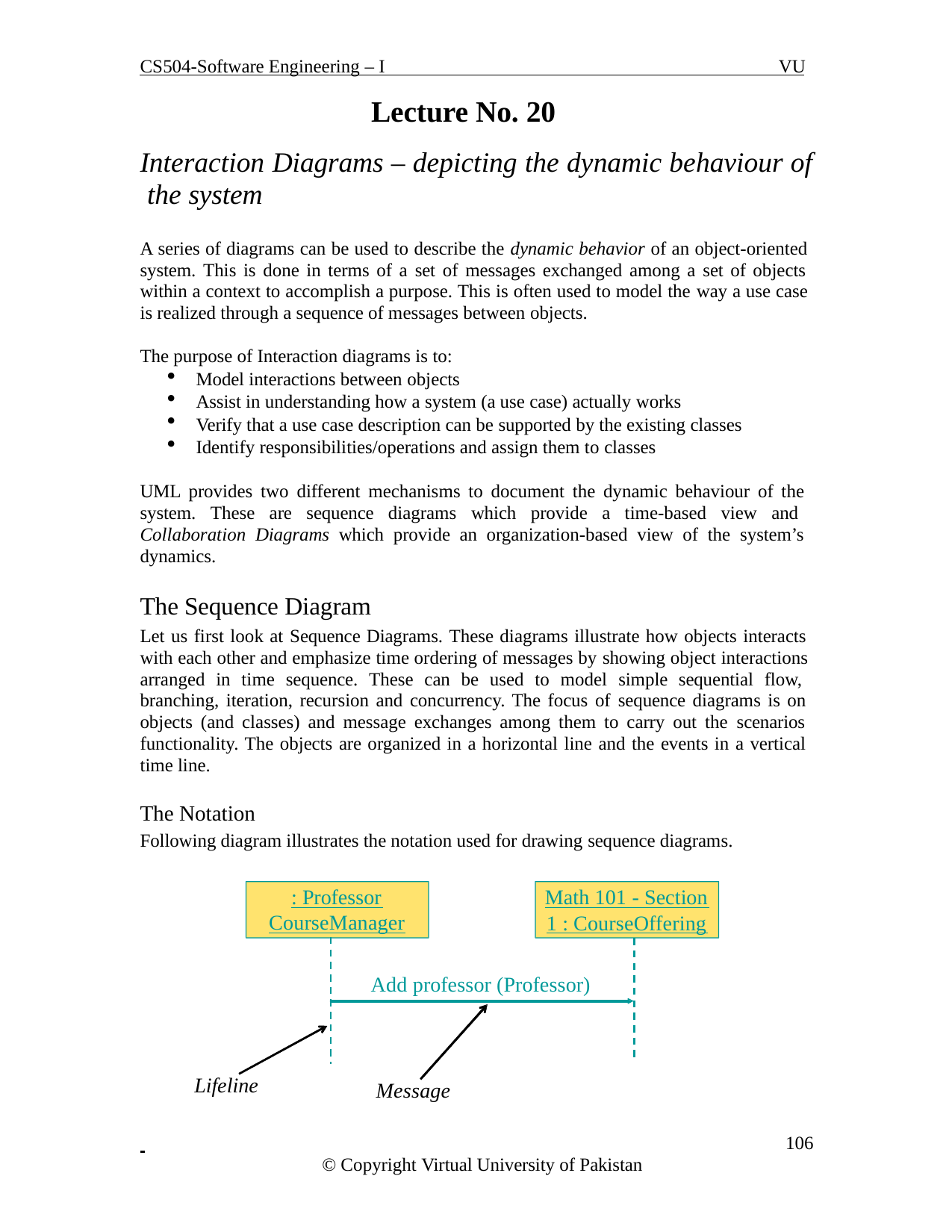

CS504-Software Engineering – I	VU
Lecture No. 20
Interaction Diagrams – depicting the dynamic behaviour of  the system

A series of diagrams can be used to describe the dynamic behavior of an object-oriented  system. This is done in terms of a set of messages exchanged among a set of objects  within a context to accomplish a purpose. This is often used to model the way a use case  is realized through a sequence of messages between objects.

The purpose of Interaction diagrams is to:
Model interactions between objects
Assist in understanding how a system (a use case) actually works
Verify that a use case description can be supported by the existing classes
Identify responsibilities/operations and assign them to classes

UML provides two different mechanisms to document the dynamic behaviour of the  system. These are sequence diagrams which provide a time-based view and  Collaboration Diagrams which provide an organization-based view of the system’s  dynamics.

The Sequence Diagram
Let us first look at Sequence Diagrams. These diagrams illustrate how objects interacts  with each other and emphasize time ordering of messages by showing object interactions  arranged in time sequence. These can be used to model simple sequential flow,  branching, iteration, recursion and concurrency. The focus of sequence diagrams is on  objects (and classes) and message exchanges among them to carry out the scenarios  functionality. The objects are organized in a horizontal line and the events in a vertical  time line.

The Notation
Following diagram illustrates the notation used for drawing sequence diagrams.

: Professor  CourseManager

Math 101 - Section

1 : CourseOffering

Add professor (Professor)

Lifeline
Message
 	106
© Copyright Virtual University of Pakistan